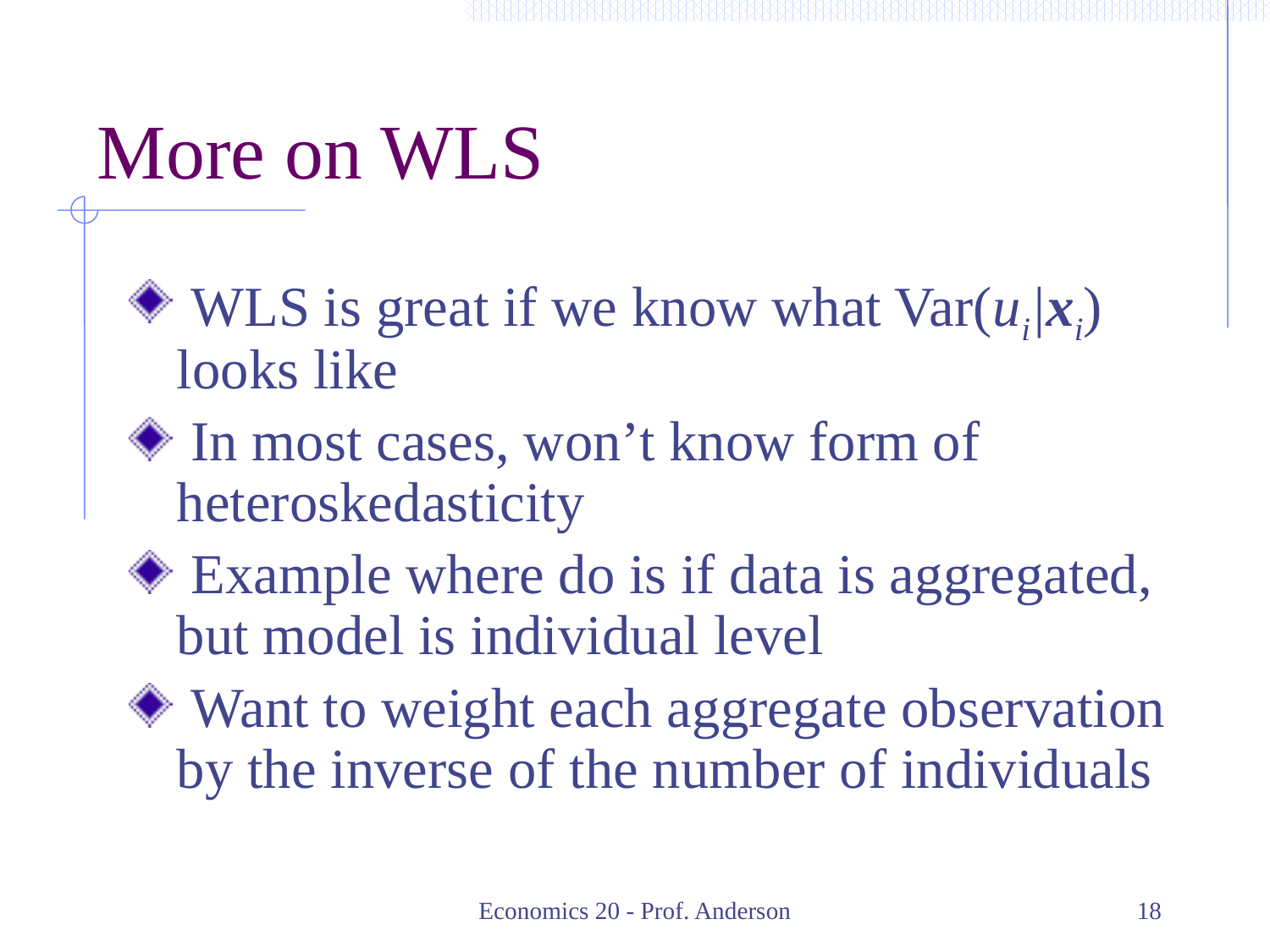

# More on WLS
 WLS is great if we know what Var(ui|xi) looks like
 In most cases, won’t know form of heteroskedasticity
 Example where do is if data is aggregated, but model is individual level
 Want to weight each aggregate observation by the inverse of the number of individuals
Economics 20 - Prof. Anderson
18